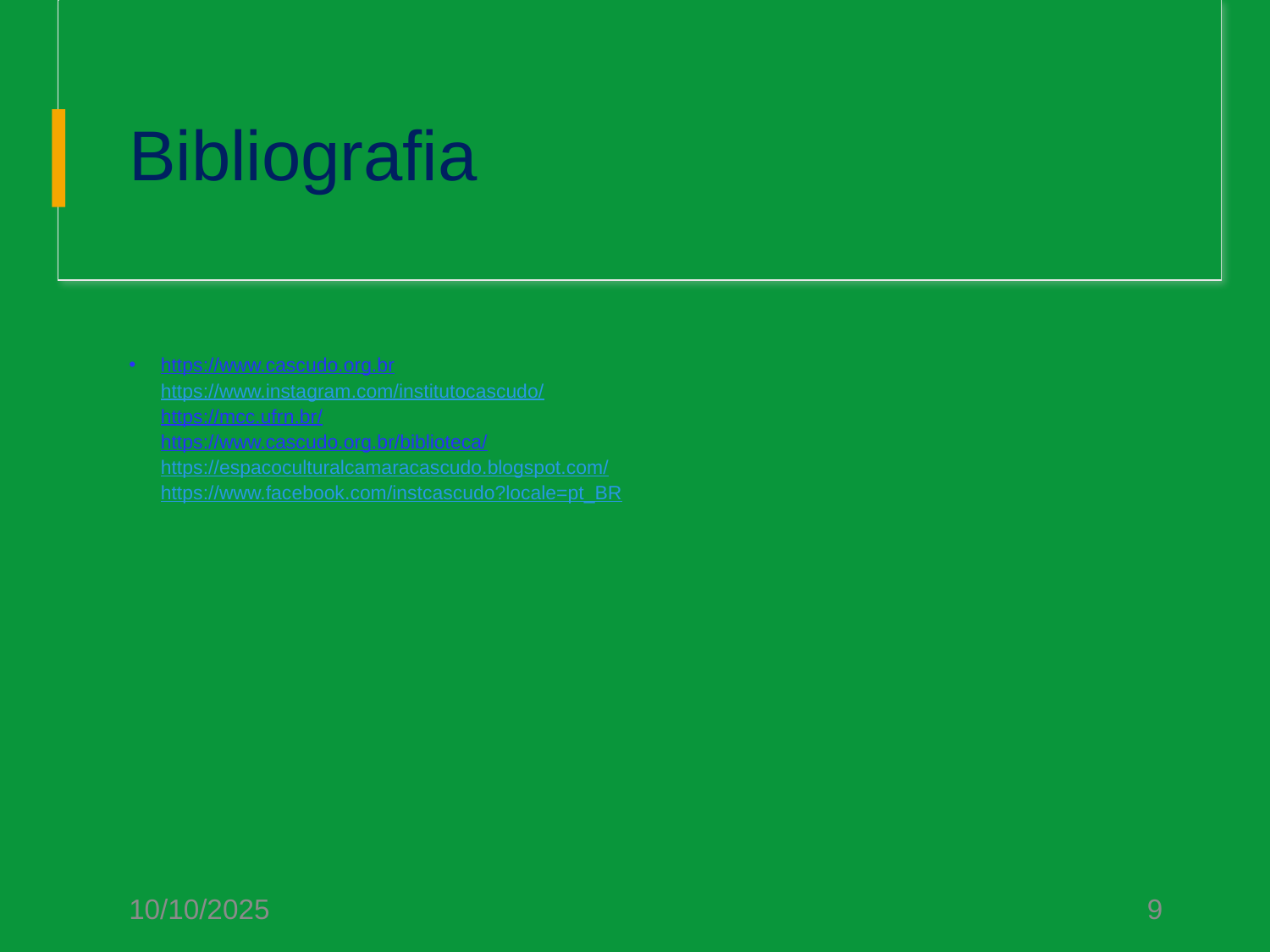

# Bibliografia
https://www.cascudo.org.br
https://www.instagram.com/institutocascudo/
https://mcc.ufrn.br/
https://www.cascudo.org.br/biblioteca/
https://espacoculturalcamaracascudo.blogspot.com/
https://www.facebook.com/instcascudo?locale=pt_BR

10/10/2025

9